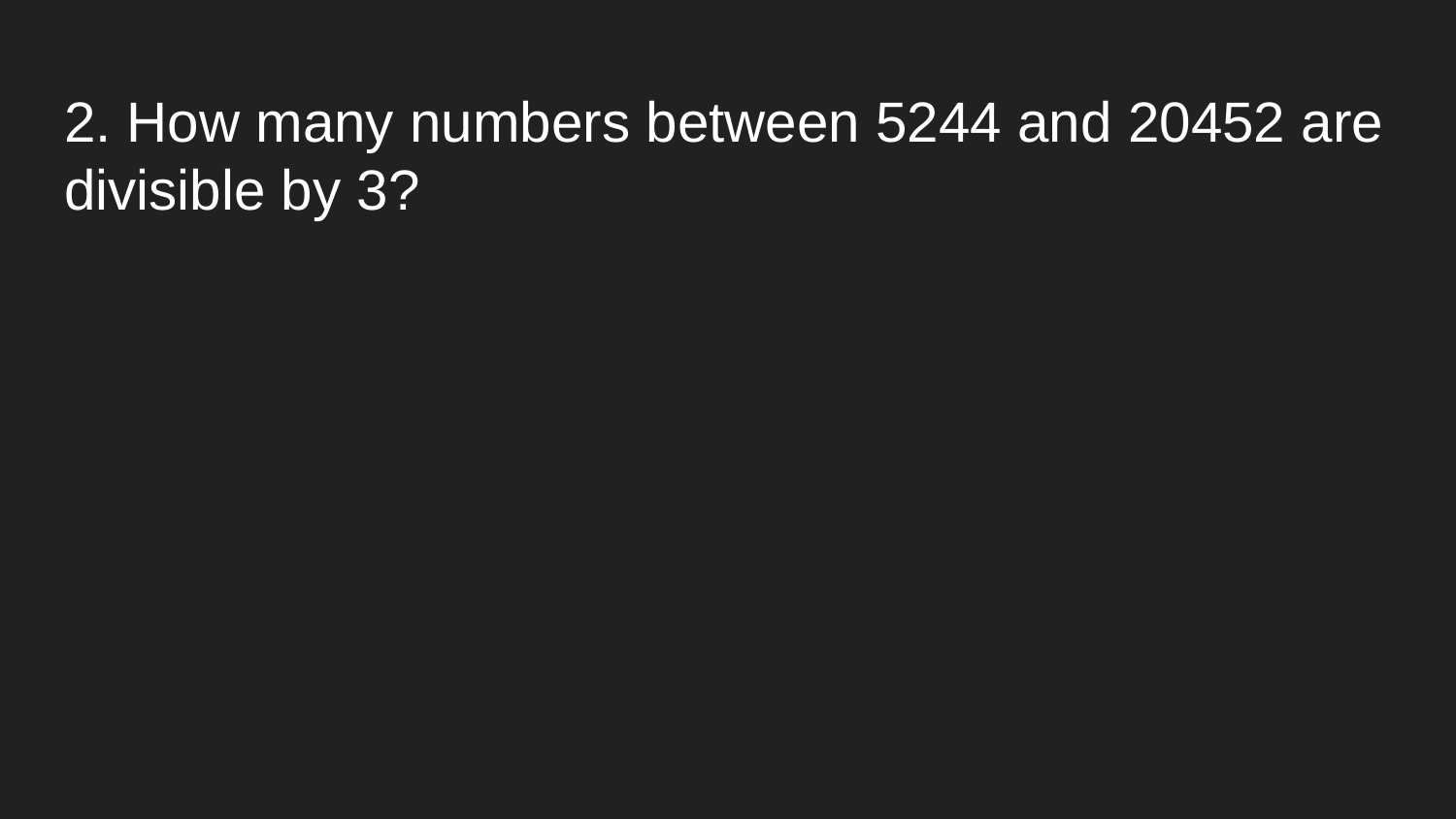

# 2. How many numbers between 5244 and 20452 are divisible by 3?